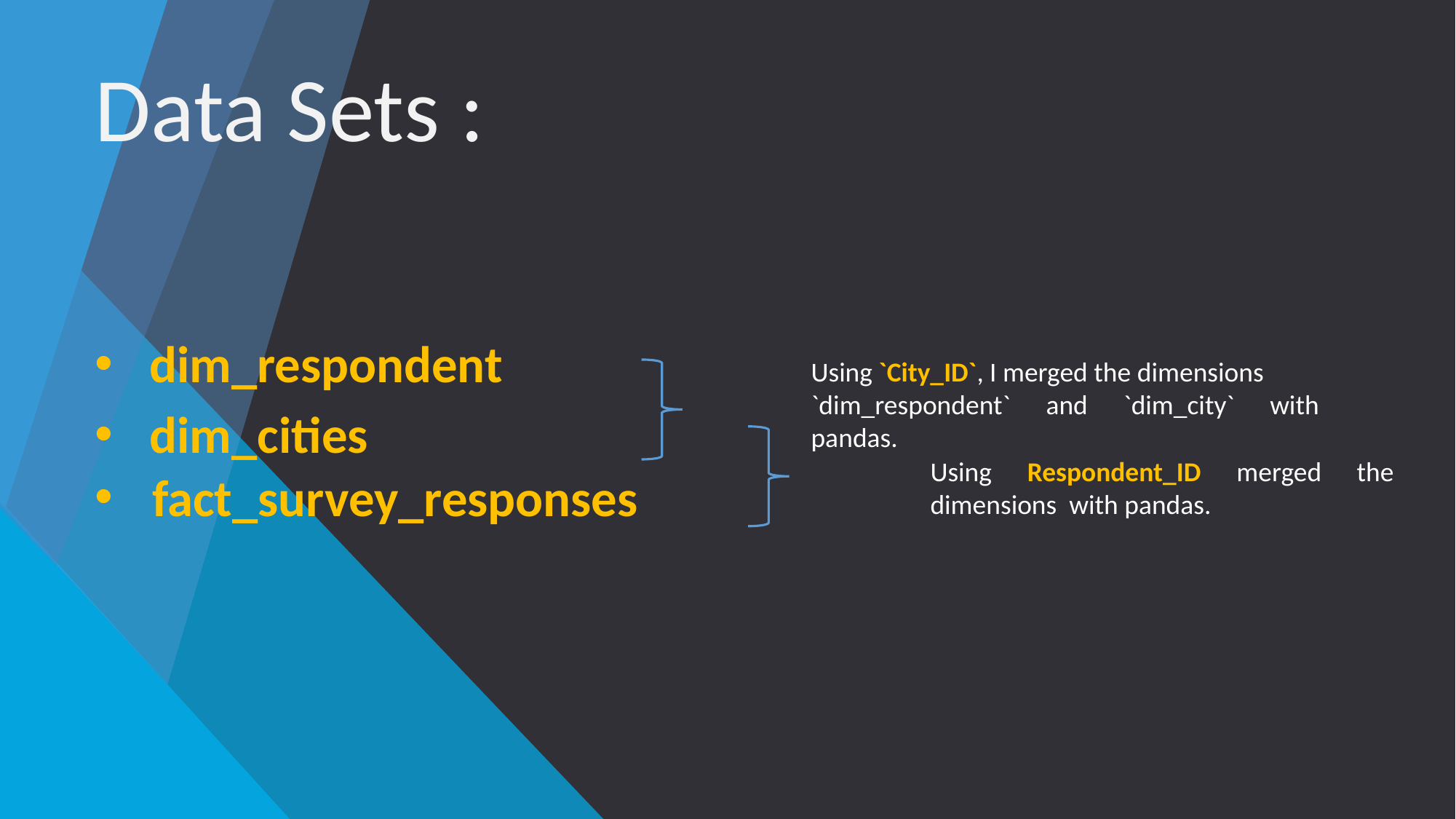

# Data Sets :
dim_respondent
dim_cities

Using `City_ID`, I merged the dimensions
`dim_respondent` and `dim_city` with pandas.

Using Respondent_ID merged the dimensions  with pandas.
  fact_survey_responses